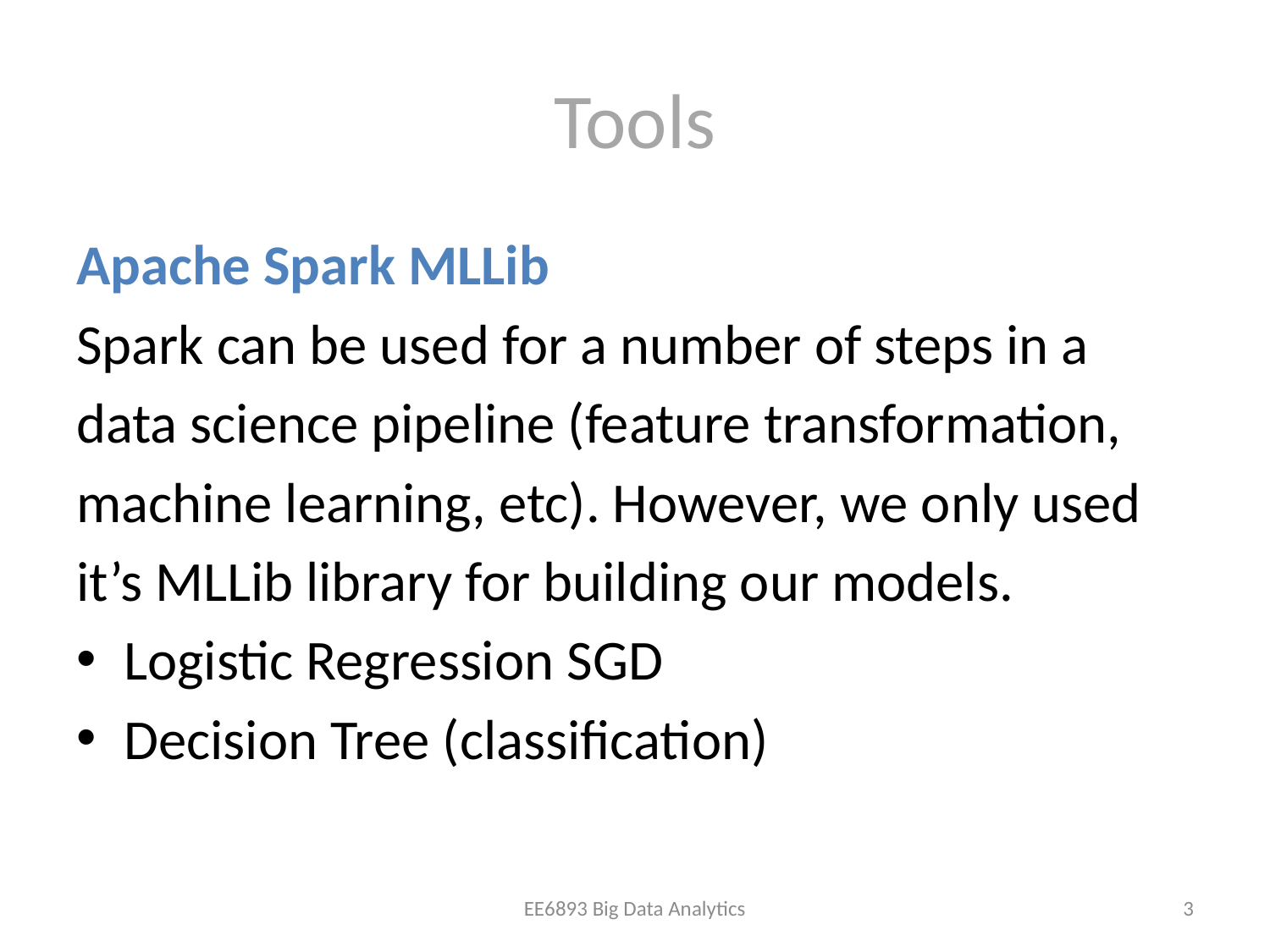

# Tools
Apache Spark MLLib
Spark can be used for a number of steps in a
data science pipeline (feature transformation,
machine learning, etc). However, we only used
it’s MLLib library for building our models.
Logistic Regression SGD
Decision Tree (classification)

EE6893 Big Data Analytics

3